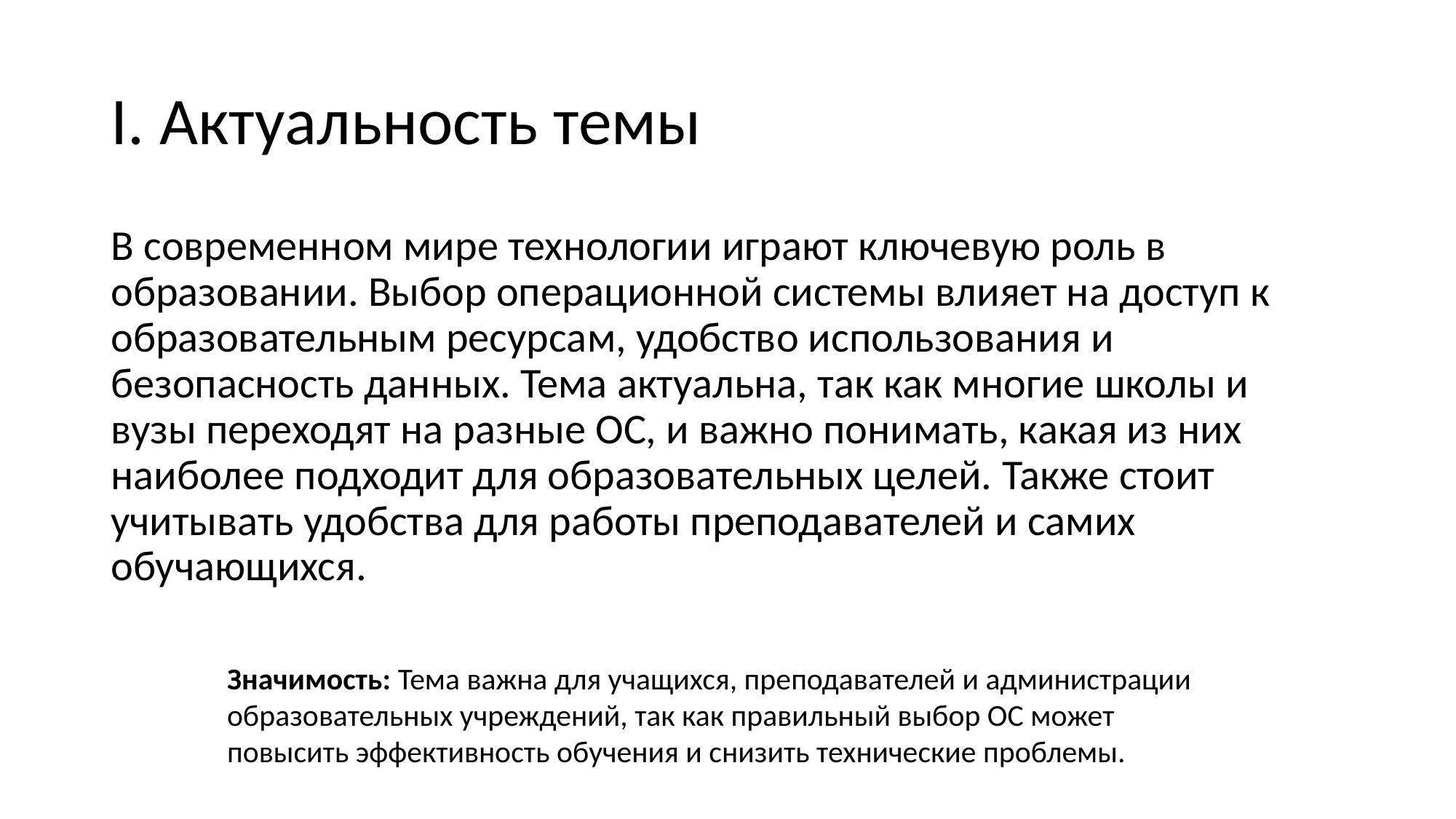

# I. Актуальность темы
В современном мире технологии играют ключевую роль в образовании. Выбор операционной системы влияет на доступ к образовательным ресурсам, удобство использования и безопасность данных. Тема актуальна, так как многие школы и вузы переходят на разные ОС, и важно понимать, какая из них наиболее подходит для образовательных целей. Также стоит учитывать удобства для работы преподавателей и самих обучающихся.
Значимость: Тема важна для учащихся, преподавателей и администрации образовательных учреждений, так как правильный выбор ОС может повысить эффективность обучения и снизить технические проблемы.